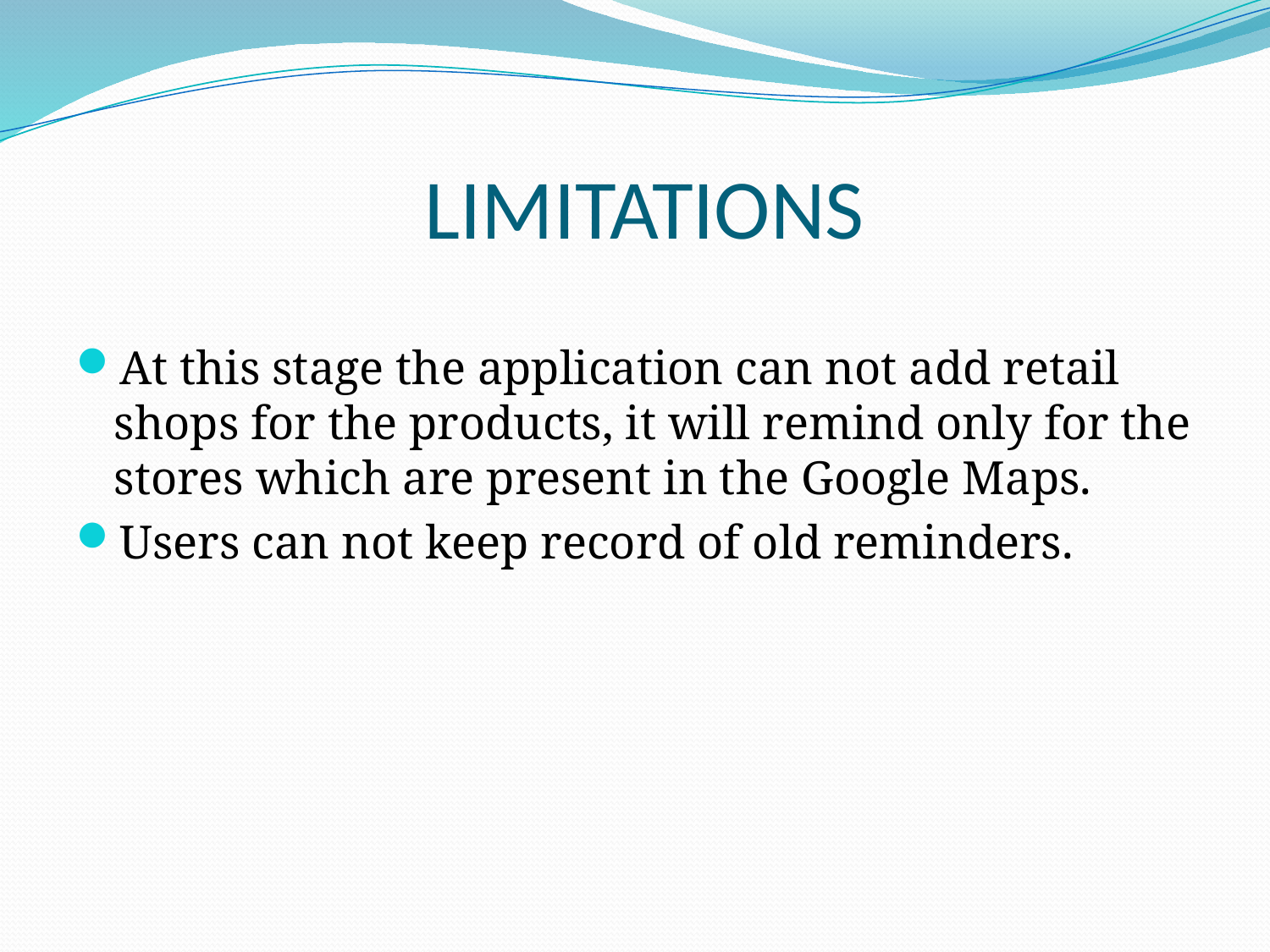

# LIMITATIONS

At this stage the application can not add retail shops for the products, it will remind only for the stores which are present in the Google Maps.
Users can not keep record of old reminders.